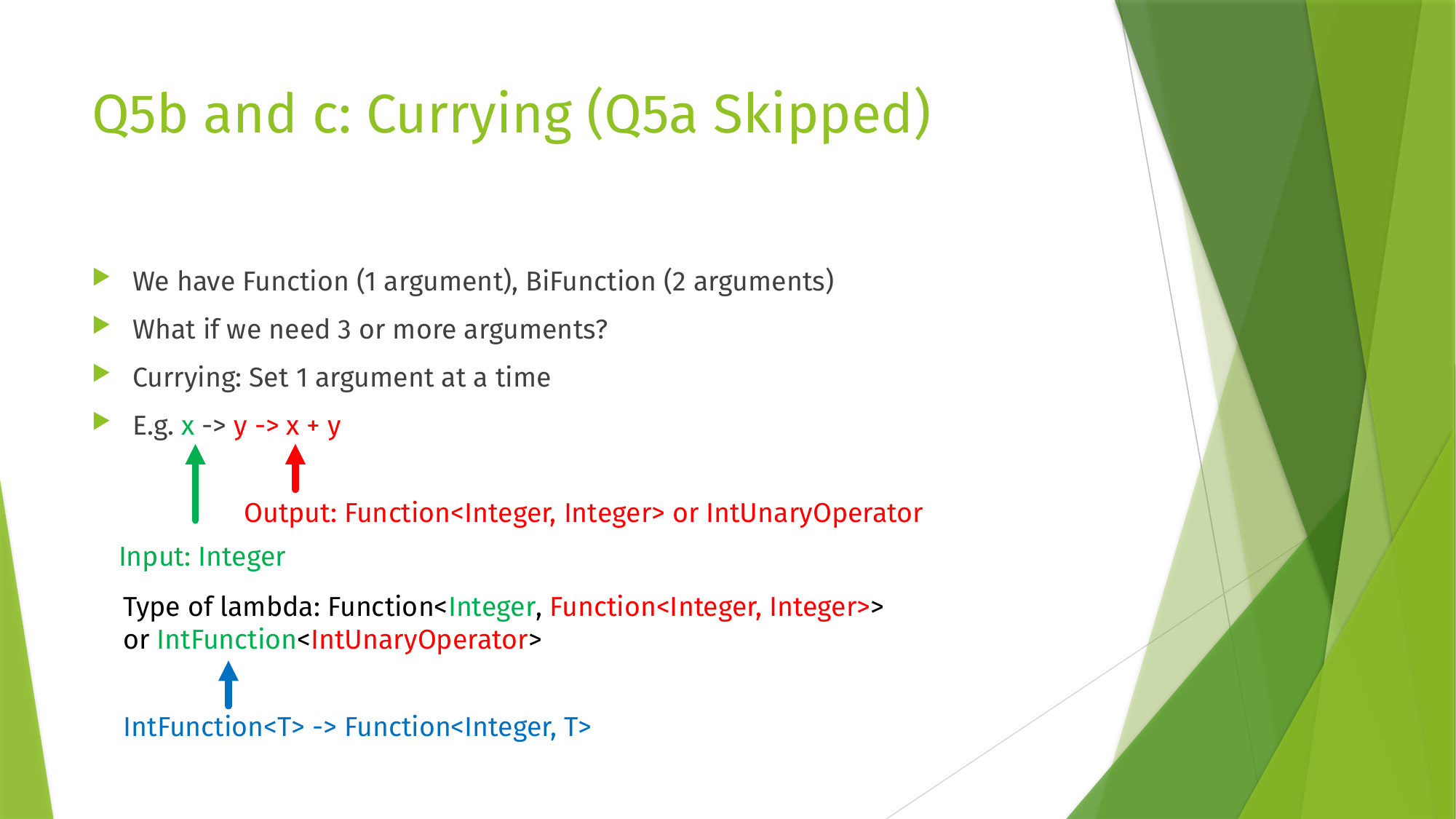

# Q5b and c: Currying (Q5a Skipped)
We have Function (1 argument), BiFunction (2 arguments)
What if we need 3 or more arguments?
Currying: Set 1 argument at a time
E.g. x -> y -> x + y
Output: Function<Integer, Integer> or IntUnaryOperator
Input: Integer
Type of lambda: Function<Integer, Function<Integer, Integer>>
or IntFunction<IntUnaryOperator>
IntFunction<T> -> Function<Integer, T>